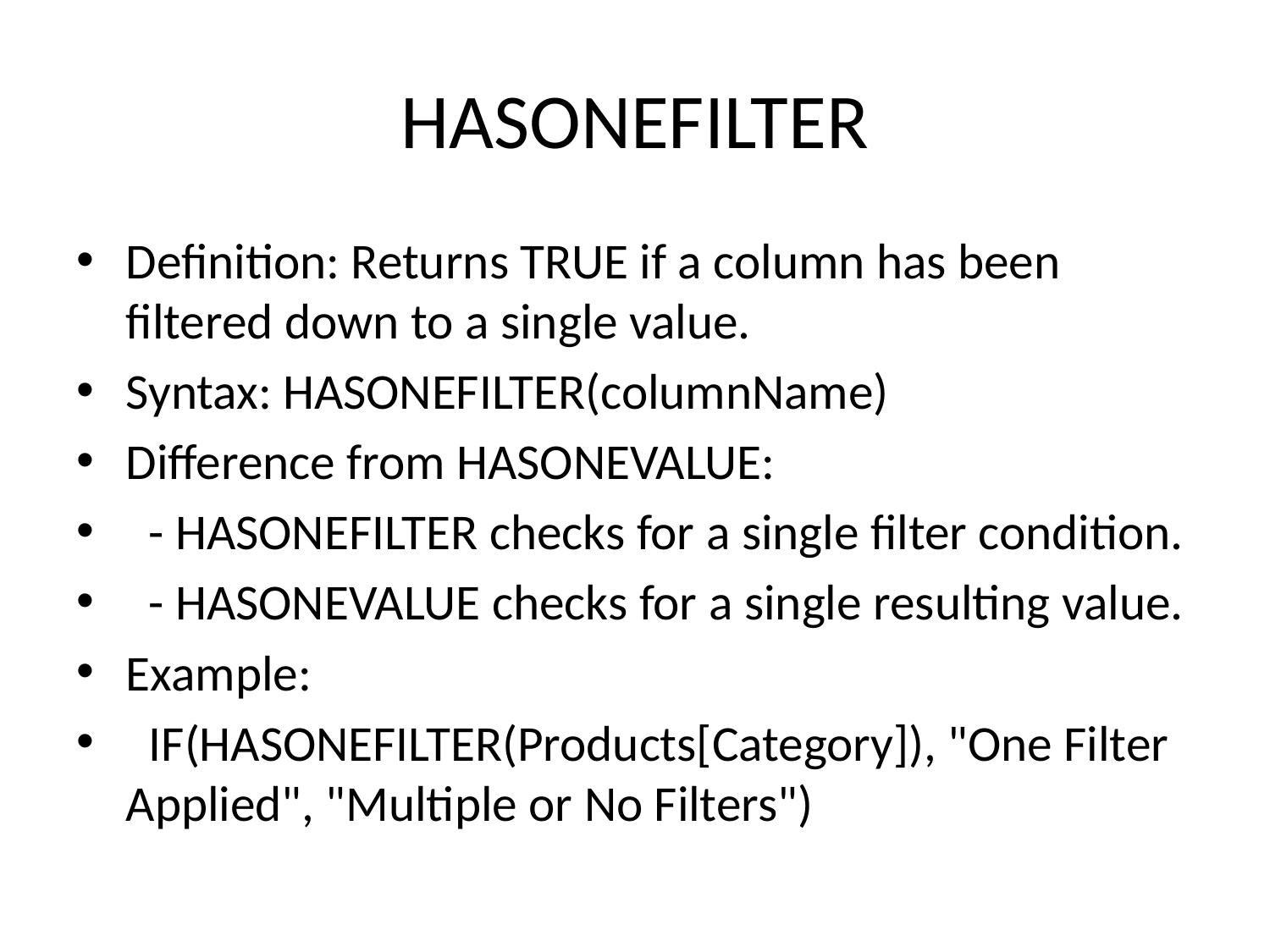

# HASONEFILTER
Definition: Returns TRUE if a column has been filtered down to a single value.
Syntax: HASONEFILTER(columnName)
Difference from HASONEVALUE:
  - HASONEFILTER checks for a single filter condition.
  - HASONEVALUE checks for a single resulting value.
Example:
  IF(HASONEFILTER(Products[Category]), "One Filter Applied", "Multiple or No Filters")